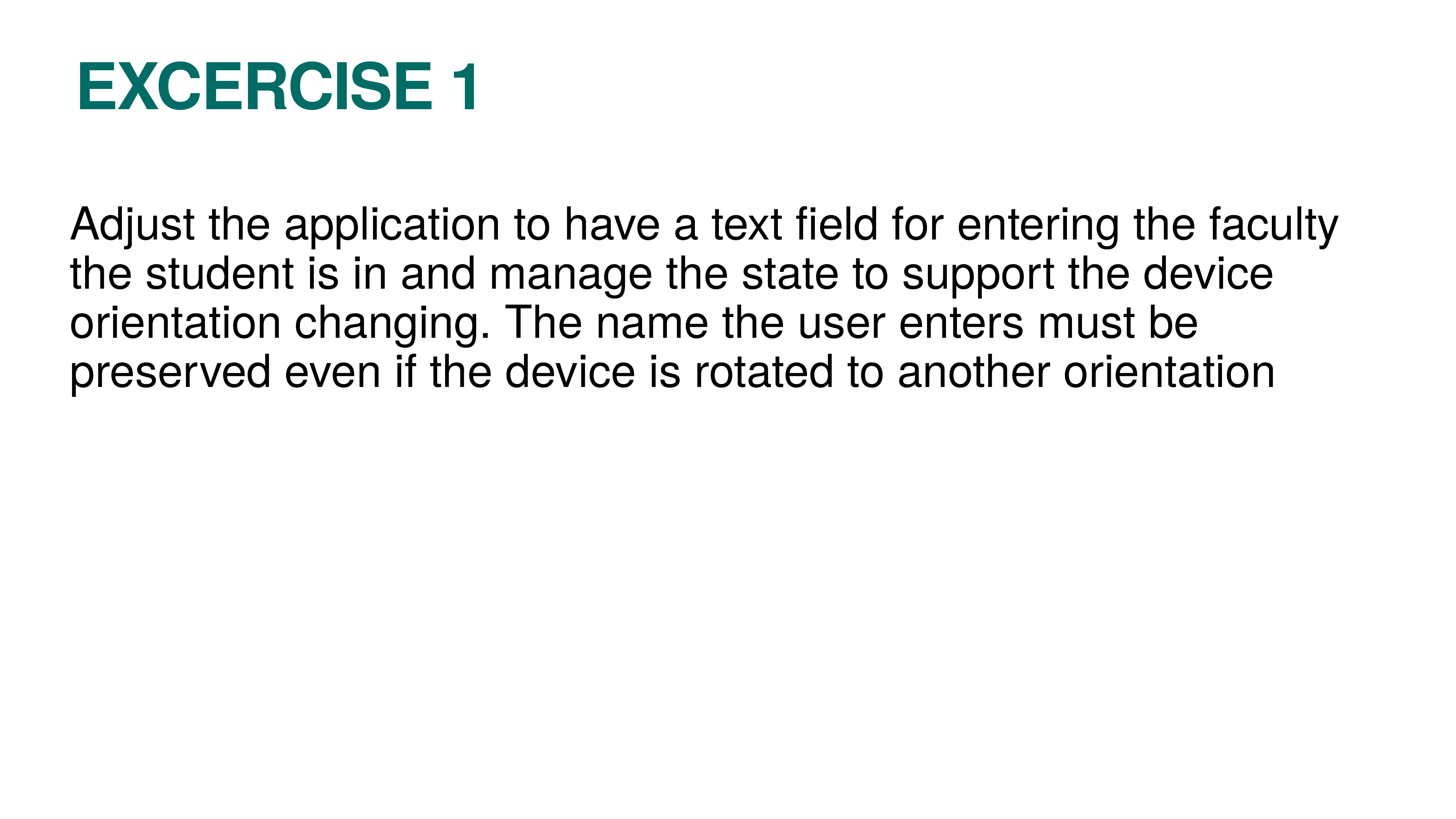

# EXCERCISE 1
Adjust the application to have a text field for entering the faculty the student is in and manage the state to support the device orientation changing. The name the user enters must be preserved even if the device is rotated to another orientation